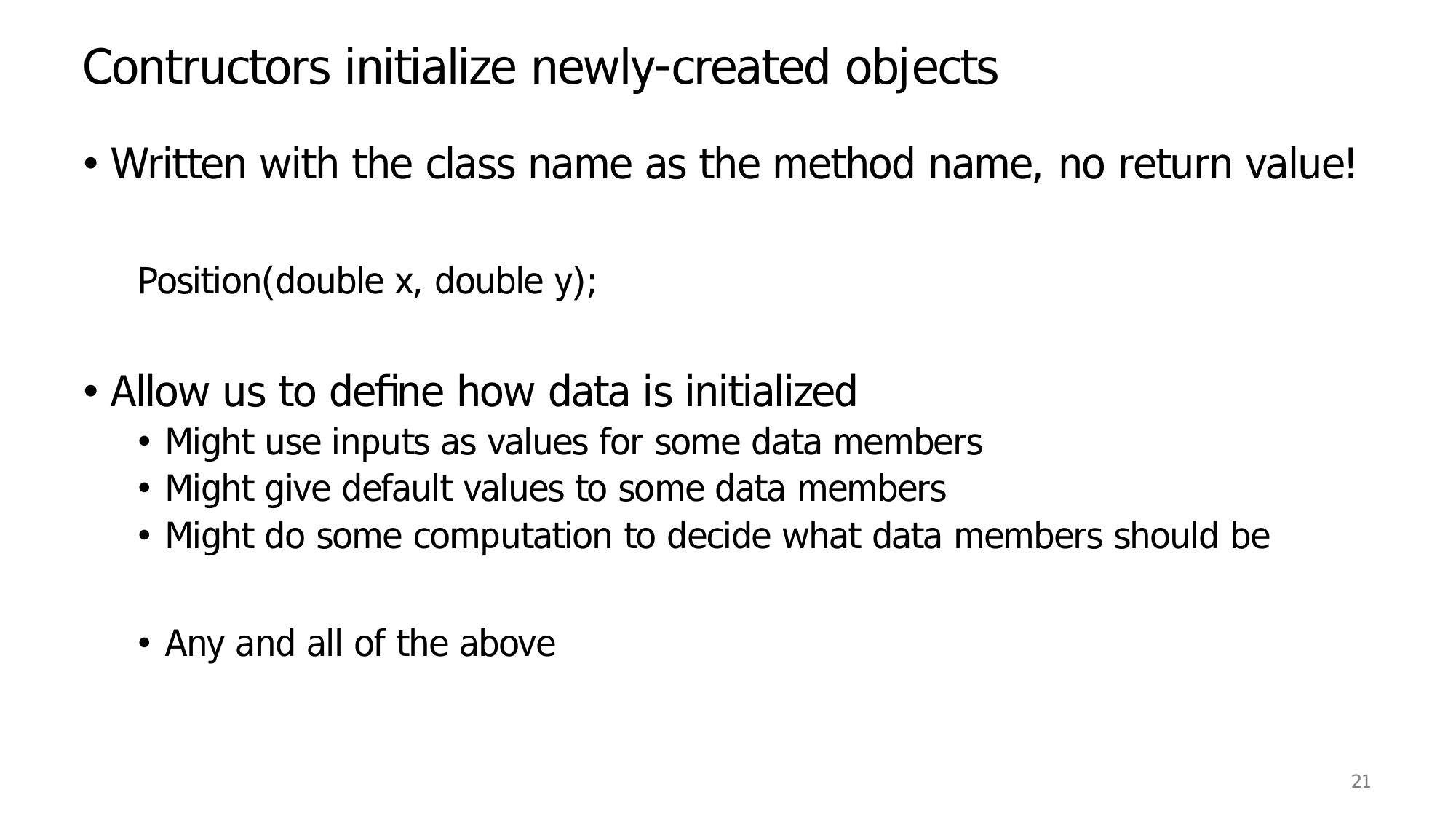

# Contructors initialize newly-created objects
Written with the class name as the method name, no return value!

Position(double x, double y);

Allow us to define how data is initialized
Might use inputs as values for some data members
Might give default values to some data members
Might do some computation to decide what data members should be

Any and all of the above
21